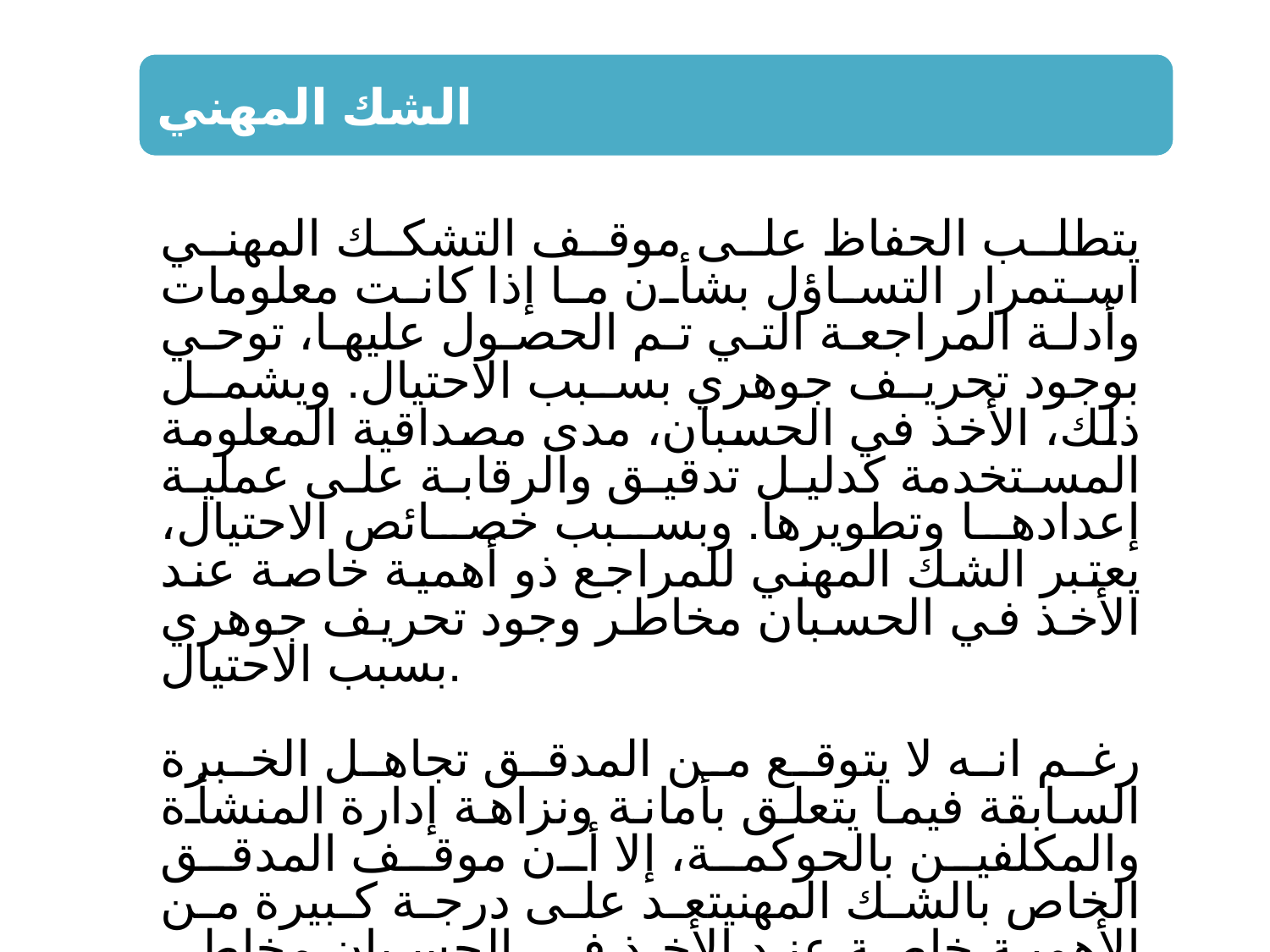

الشك المهني
يتطلب الحفاظ على موقف التشكك المهني استمرار التساؤل بشأن ما إذا كانت معلومات وأدلة المراجعة التي تم الحصول عليها، توحي بوجود تحريف جوهري بسبب الاحتيال. ويشمل ذلك، الأخذ في الحسبان، مدى مصداقية المعلومة المستخدمة كدليل تدقيق والرقابة على عملية إعدادها وتطويرها. وبسبب خصائص الاحتيال، يعتبر الشك المهني للمراجع ذو أهمية خاصة عند الأخذ في الحسبان مخاطر وجود تحريف جوهري بسبب الاحتيال.

رغم انه لا يتوقع من المدقق تجاهل الخبرة السابقة فيما يتعلق بأمانة ونزاهة إدارة المنشأة والمكلفين بالحوكمة، إلا أن موقف المدقق الخاص بالشك المهنيتعد على درجة كبيرة من الأهمية خاصة عند الأخذ في الحسبان مخاطر وجود تحريف جوهري بسبب احتيال، نظراً لتغير الظروف.